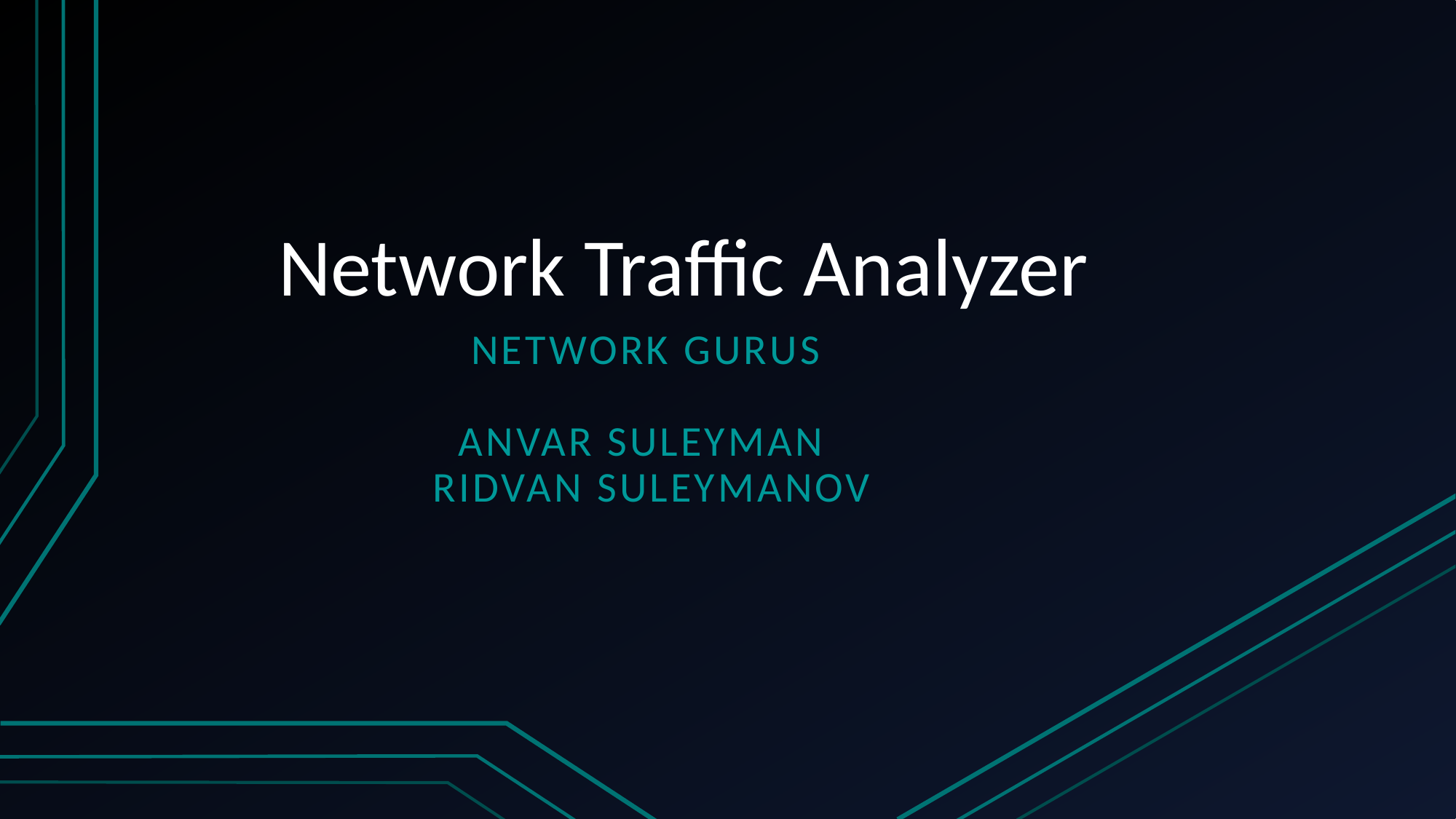

# Network Traffic Analyzer
   Network Gurus

  Anvar Suleyman
Ridvan Suleymanov